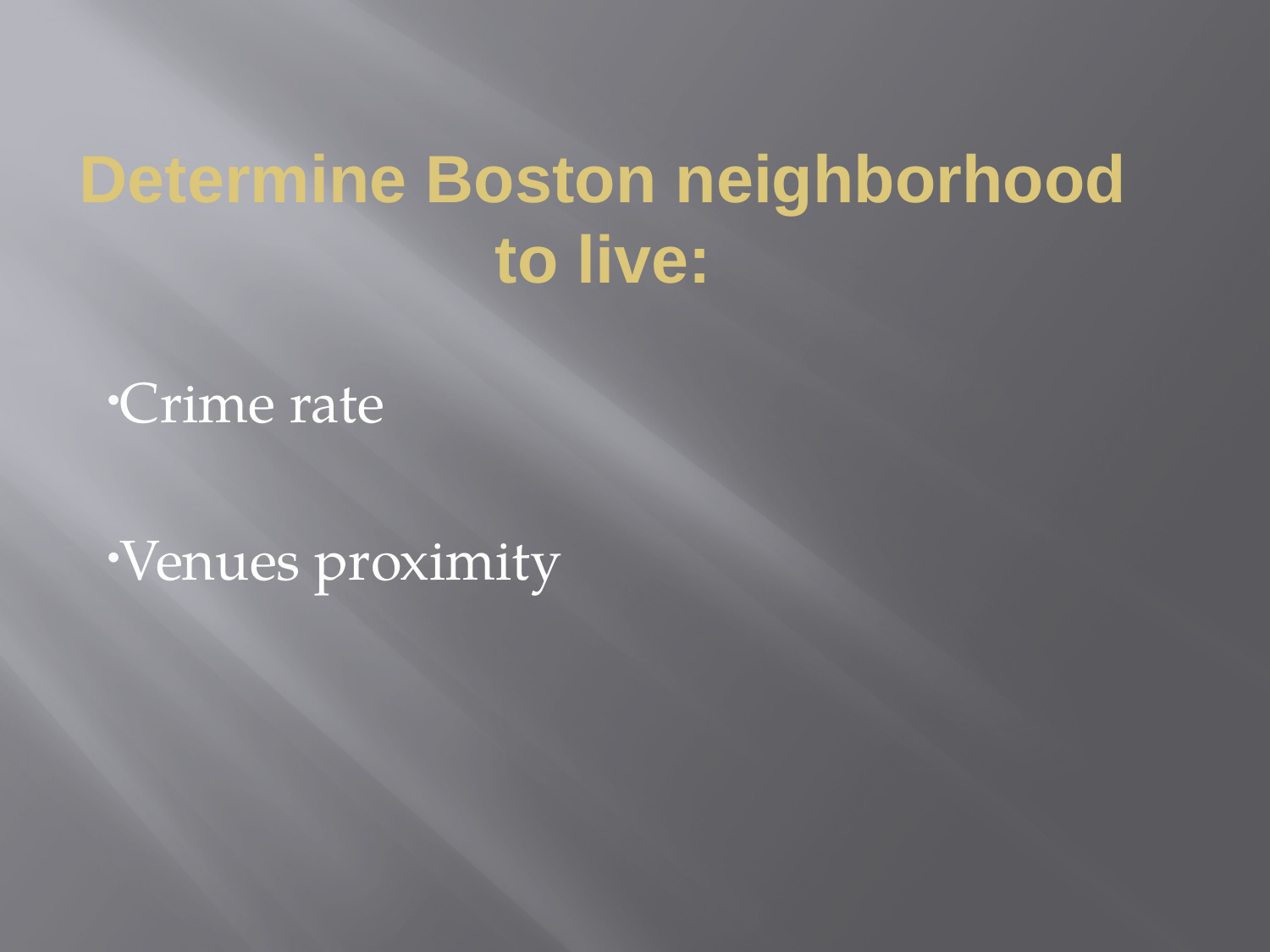

# Determine Boston neighborhood to live:
Crime rate

Venues proximity